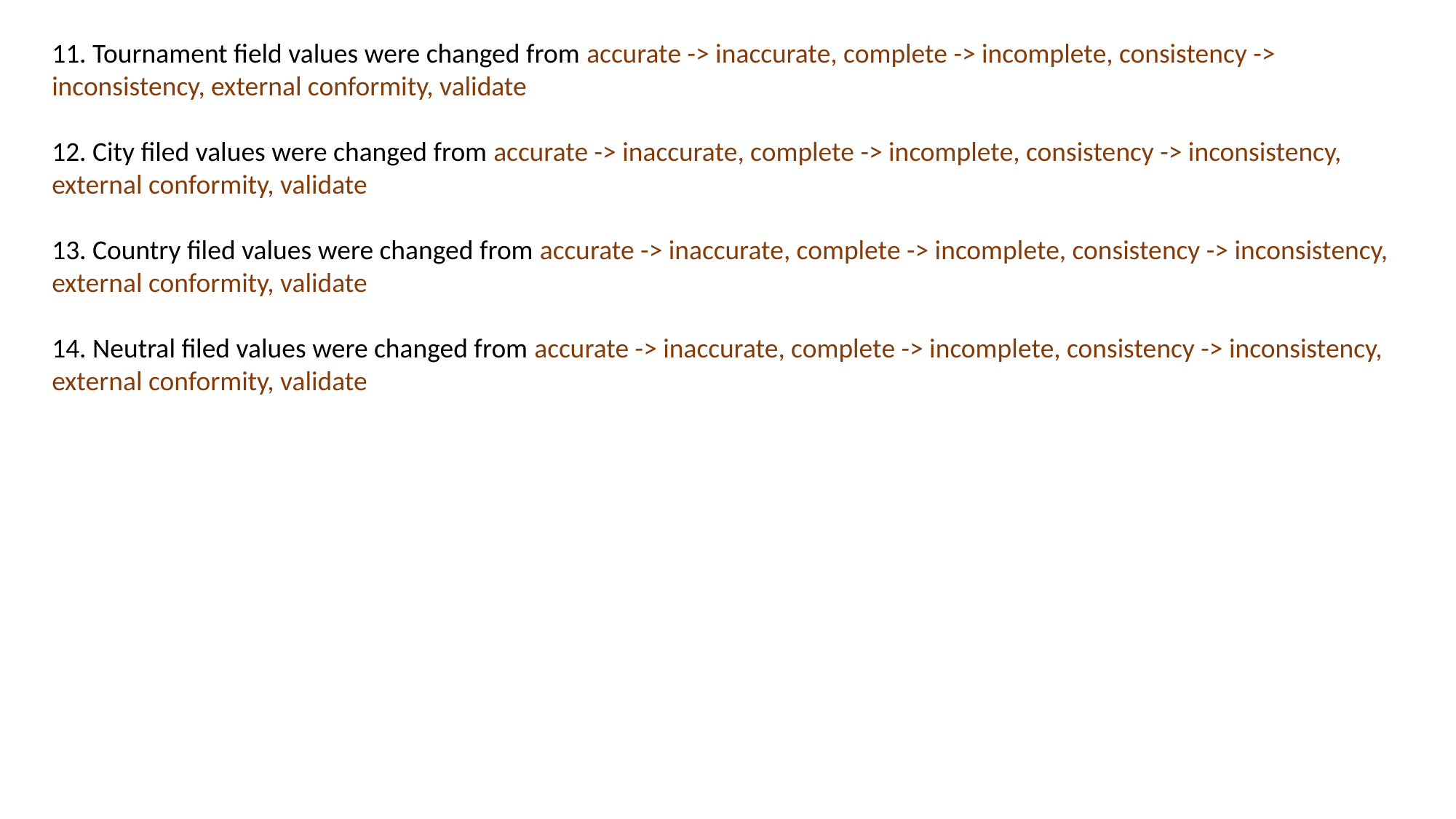

11. Tournament field values were changed from accurate -> inaccurate, complete -> incomplete, consistency -> inconsistency, external conformity, validate

12. City filed values were changed from accurate -> inaccurate, complete -> incomplete, consistency -> inconsistency, external conformity, validate

13. Country filed values were changed from accurate -> inaccurate, complete -> incomplete, consistency -> inconsistency, external conformity, validate

14. Neutral filed values were changed from accurate -> inaccurate, complete -> incomplete, consistency -> inconsistency, external conformity, validate